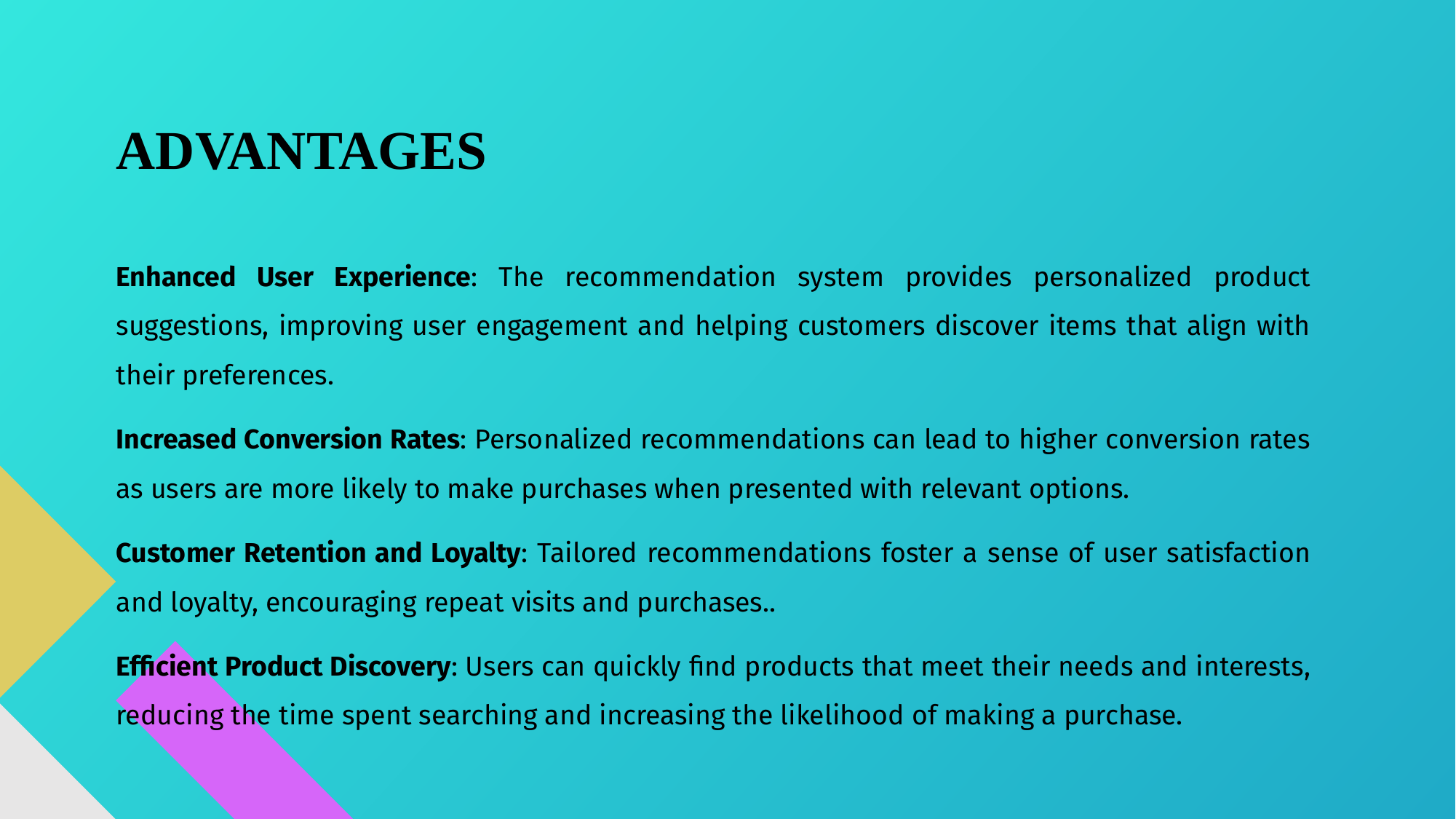

# ADVANTAGES
Enhanced User Experience: The recommendation system provides personalized product suggestions, improving user engagement and helping customers discover items that align with their preferences.
Increased Conversion Rates: Personalized recommendations can lead to higher conversion rates as users are more likely to make purchases when presented with relevant options.
Customer Retention and Loyalty: Tailored recommendations foster a sense of user satisfaction and loyalty, encouraging repeat visits and purchases..
Efficient Product Discovery: Users can quickly find products that meet their needs and interests, reducing the time spent searching and increasing the likelihood of making a purchase.